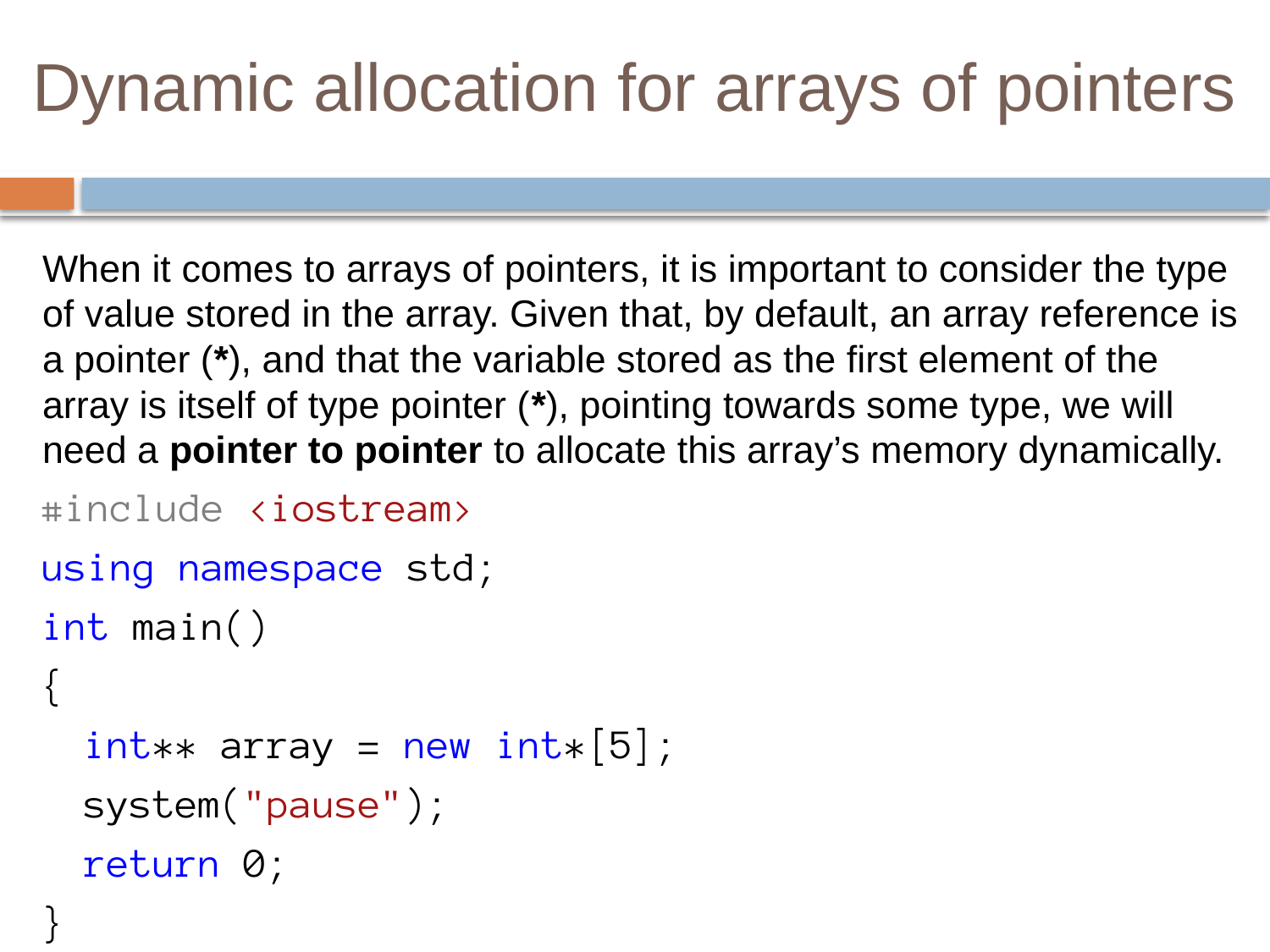

# Dynamic allocation for arrays of pointers
When it comes to arrays of pointers, it is important to consider the type of value stored in the array. Given that, by default, an array reference is a pointer (*), and that the variable stored as the first element of the array is itself of type pointer (*), pointing towards some type, we will need a pointer to pointer to allocate this array’s memory dynamically.
#include <iostream>
using namespace std;
int main()
{
	int** array = new int*[5];
	system("pause");
	return 0;
}